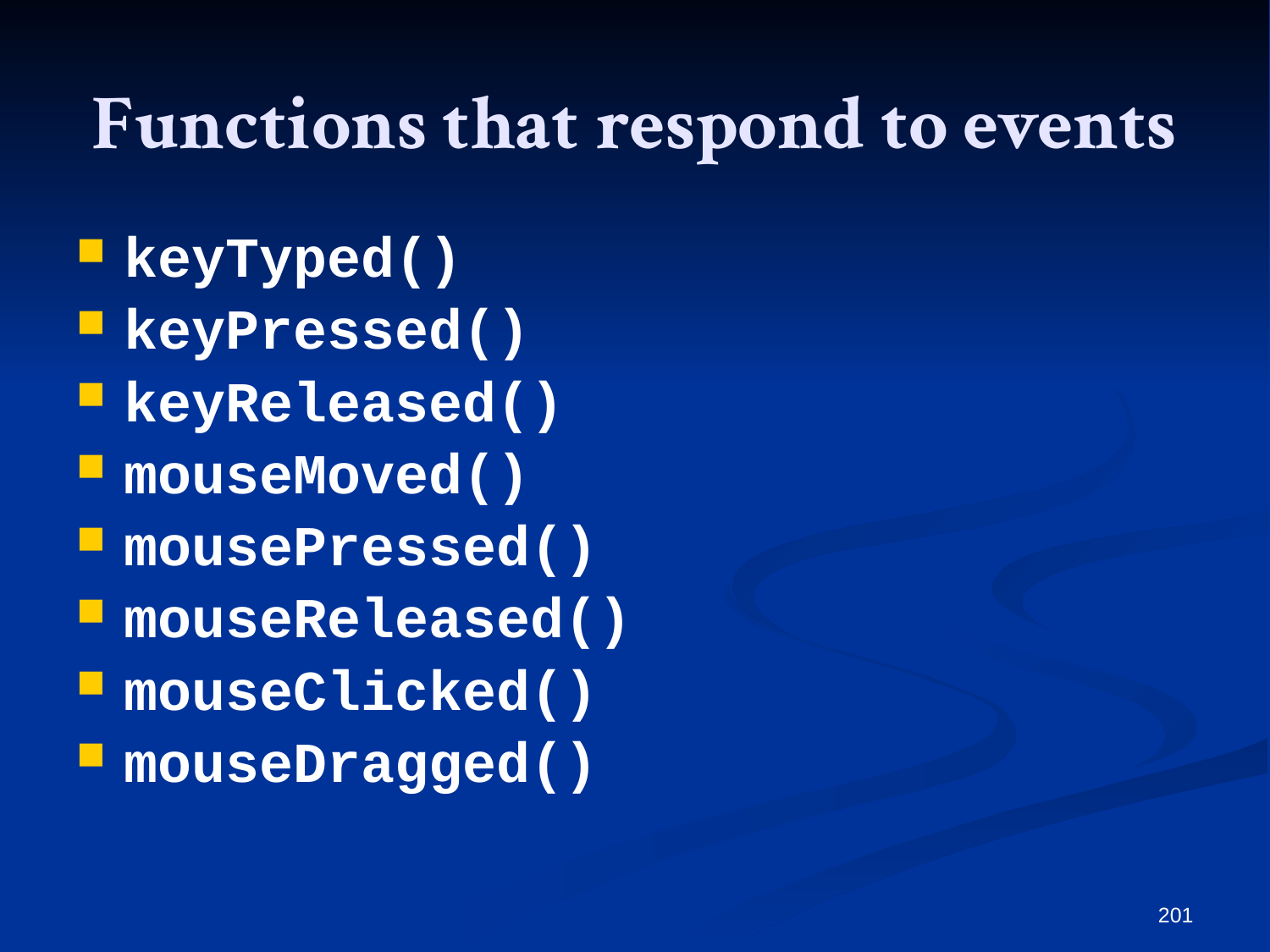

# Functions that respond to events
keyTyped()
keyPressed()
keyReleased()
mouseMoved()
mousePressed()
mouseReleased()
mouseClicked()
mouseDragged()
201